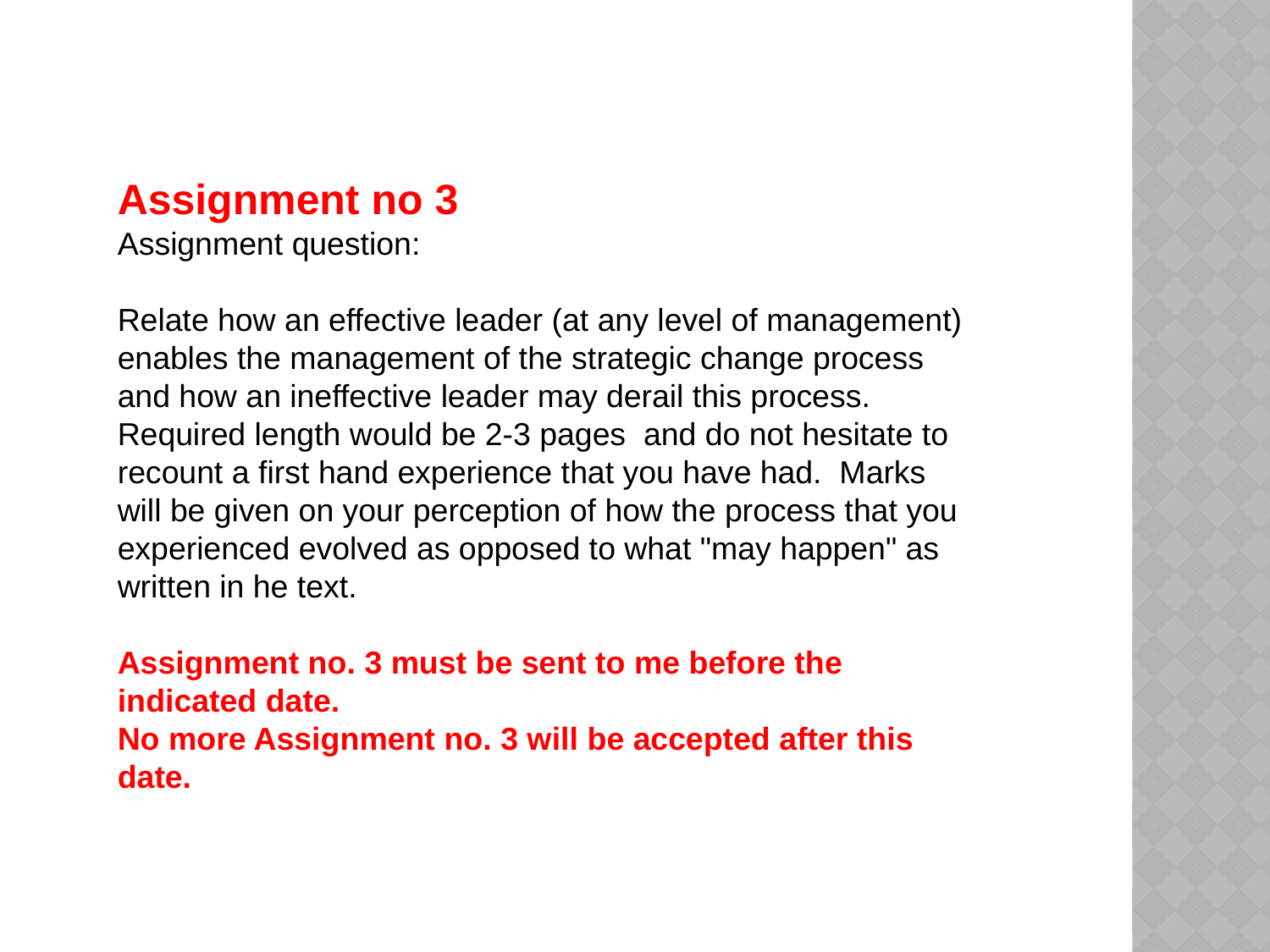

Assignment no 3
Assignment question:

Relate how an effective leader (at any level of management) enables the management of the strategic change process and how an ineffective leader may derail this process.  Required length would be 2-3 pages  and do not hesitate to recount a first hand experience that you have had.  Marks will be given on your perception of how the process that you experienced evolved as opposed to what "may happen" as written in he text.

Assignment no. 3 must be sent to me before the indicated date.
No more Assignment no. 3 will be accepted after this date.